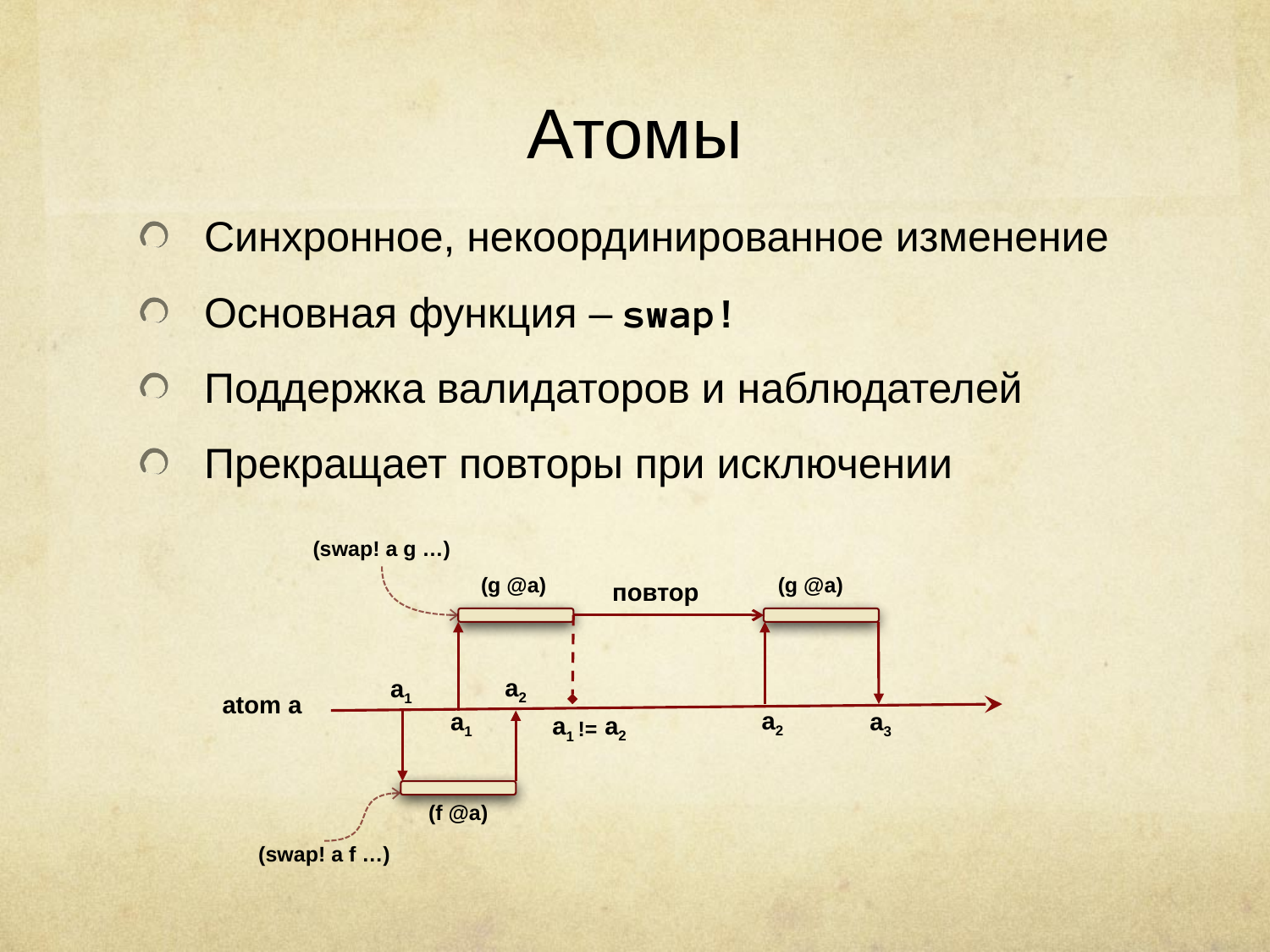

# Атомы
Синхронное, некоординированное изменение
Основная функция – swap!
Поддержка валидаторов и наблюдателей
Прекращает повторы при исключении
(swap! a g …)
(g @a)
(g @a)
повтор

a2
a1
atom a
a2
a1
a3
a2
a1
 !=

(f @a)
(swap! a f …)